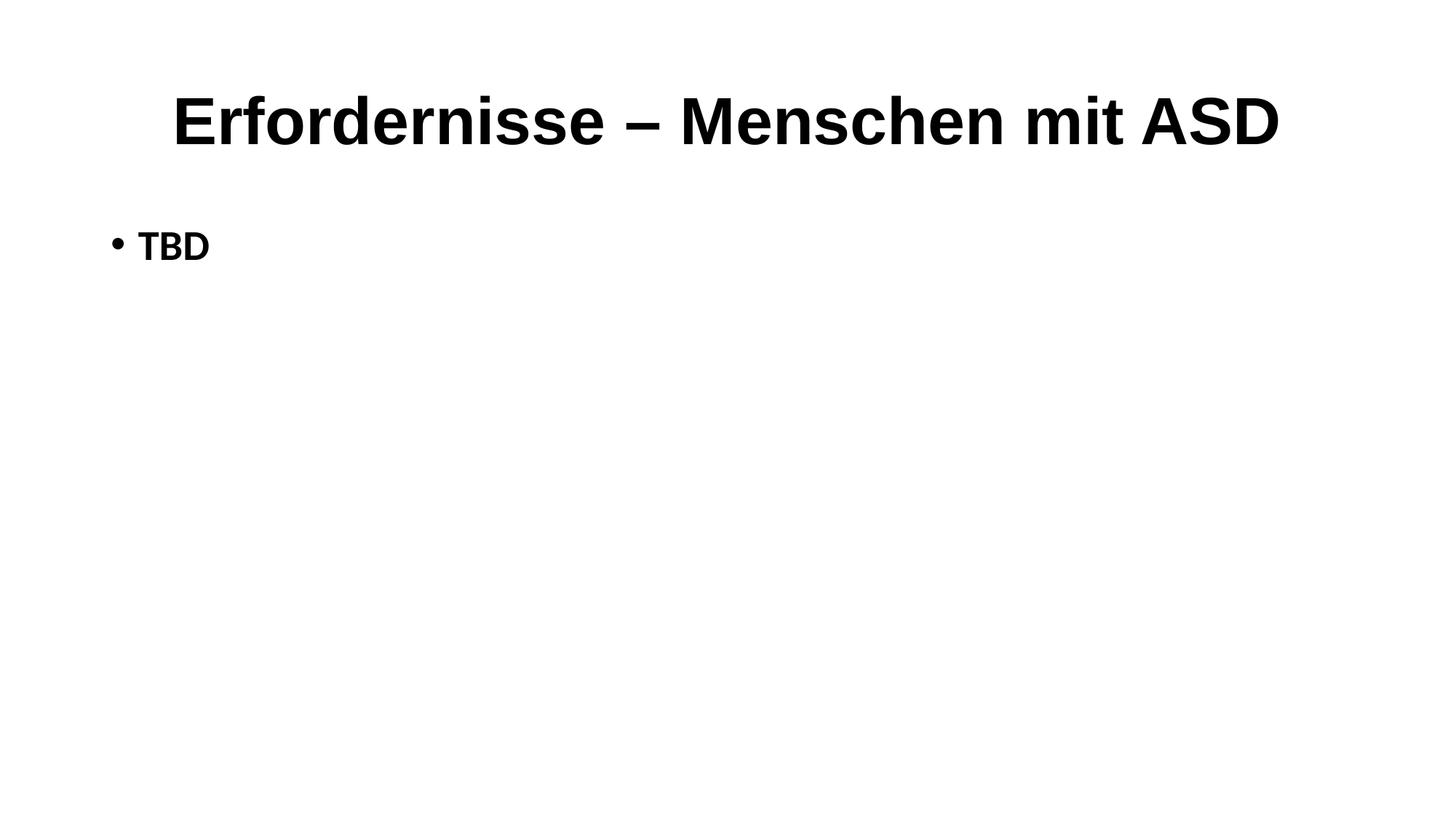

# Erfordernisse – Menschen mit ASD
TBD